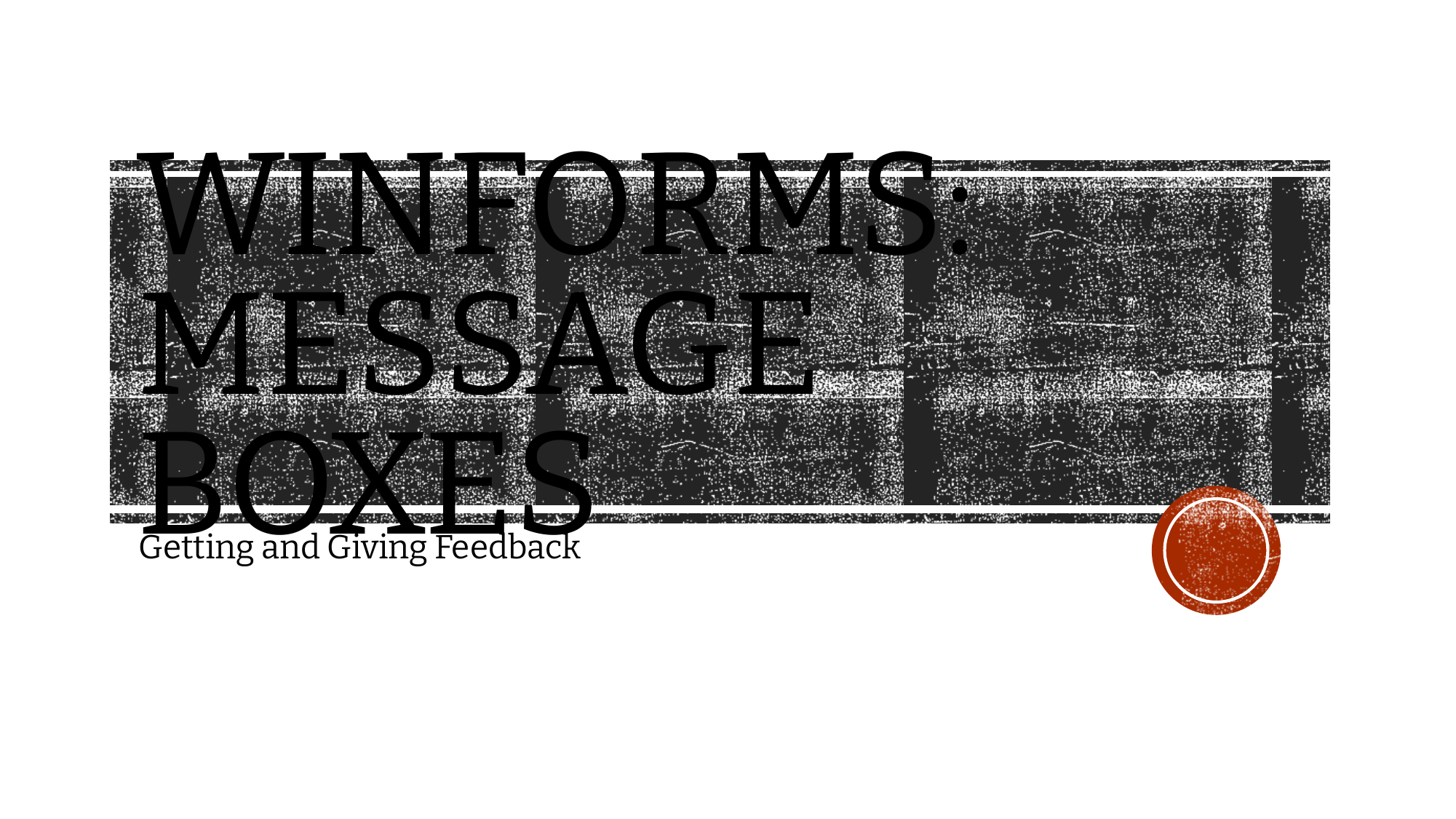

# Winforms: Message Boxes
Getting and Giving Feedback